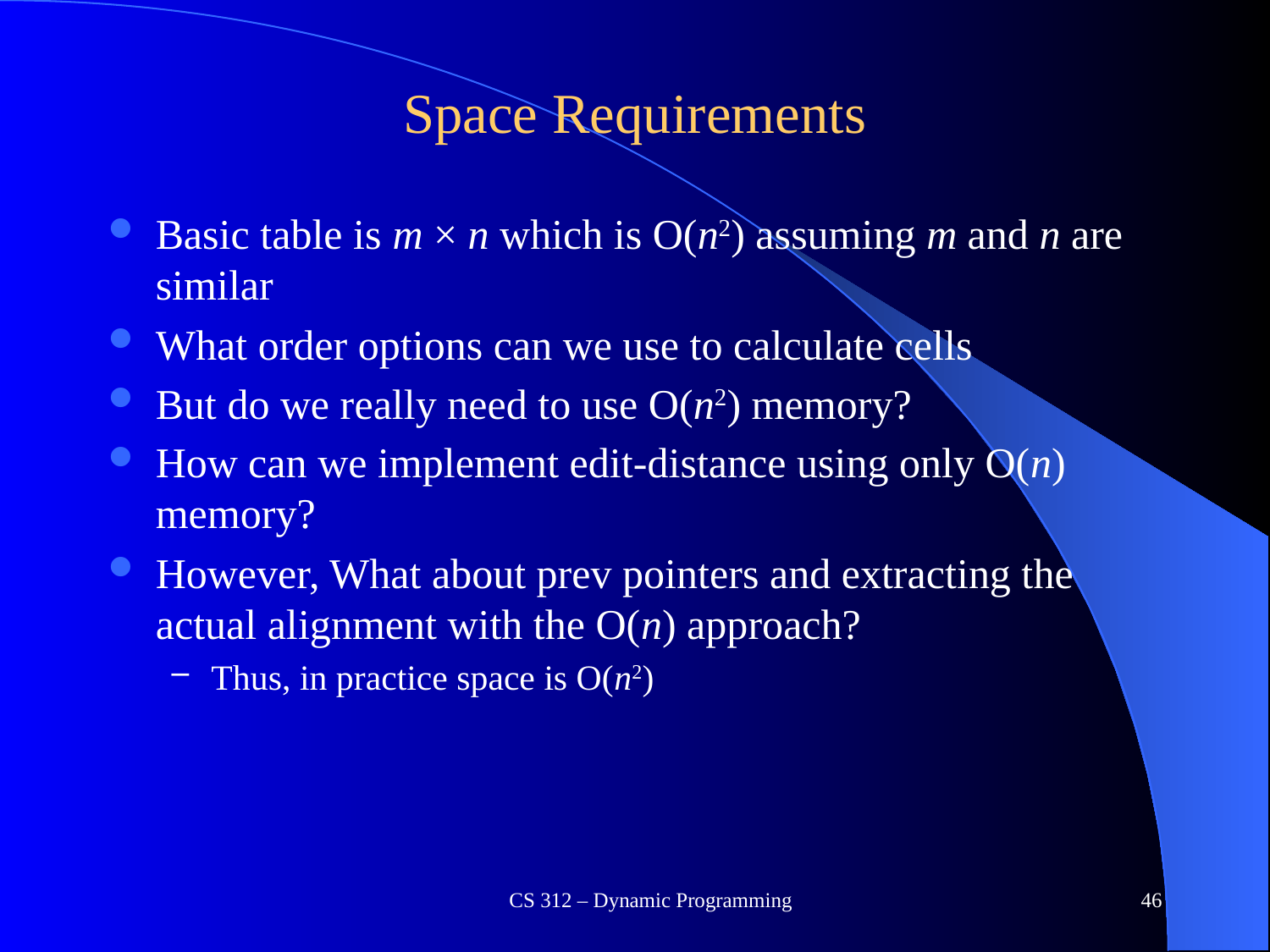

# Space Requirements
Basic table is m × n which is O(n2) assuming m and n are similar
What order options can we use to calculate cells
But do we really need to use O(n2) memory?
How can we implement edit-distance using only O(n) memory?
However, What about prev pointers and extracting the actual alignment with the O(n) approach?
Thus, in practice space is O(n2)
CS 312 – Dynamic Programming
46